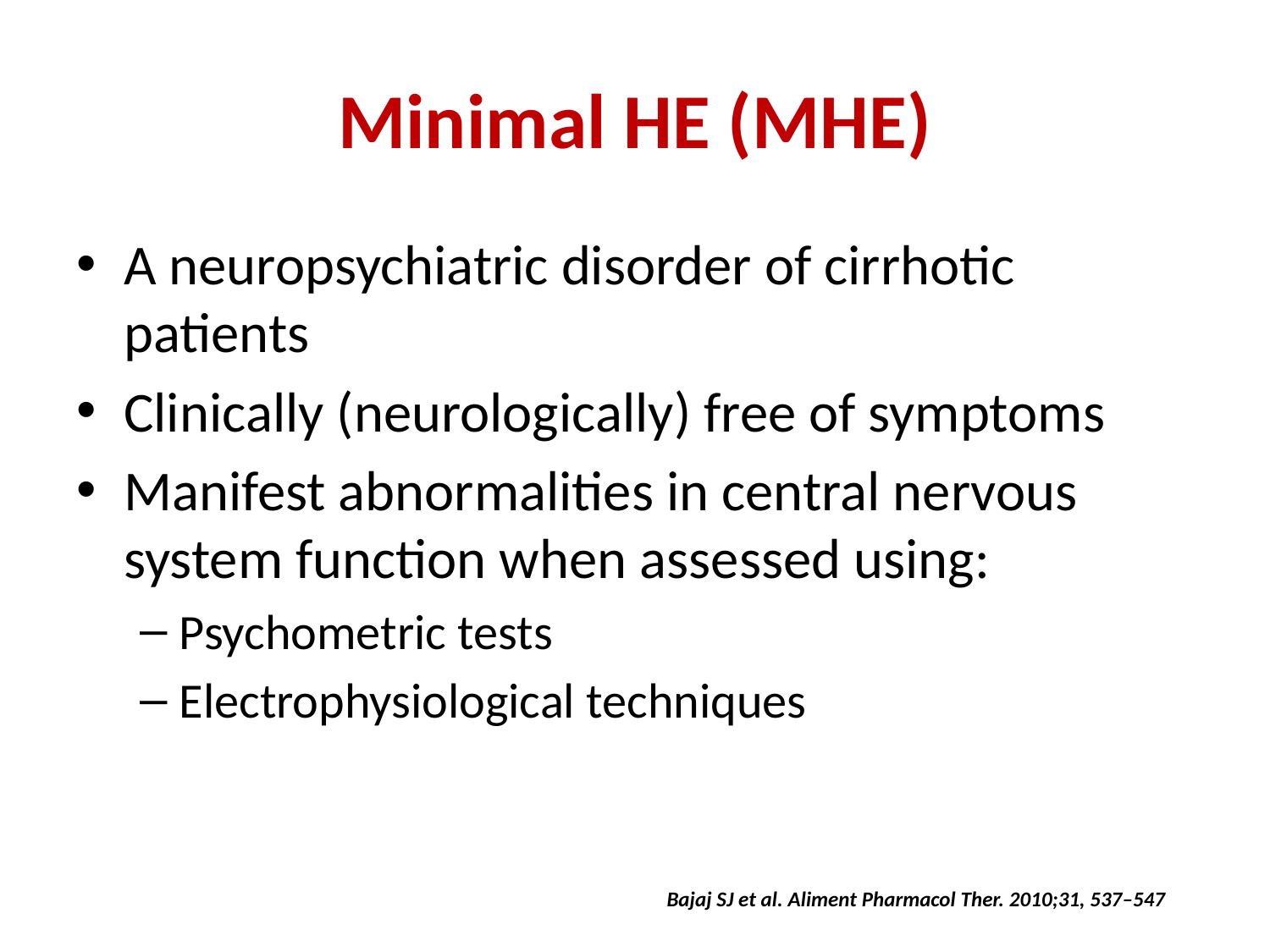

# Minimal HE (MHE)
A neuropsychiatric disorder of cirrhotic patients
Clinically (neurologically) free of symptoms
Manifest abnormalities in central nervous system function when assessed using:
Psychometric tests
Electrophysiological techniques

Bajaj SJ et al. Aliment Pharmacol Ther. 2010;31, 537–547